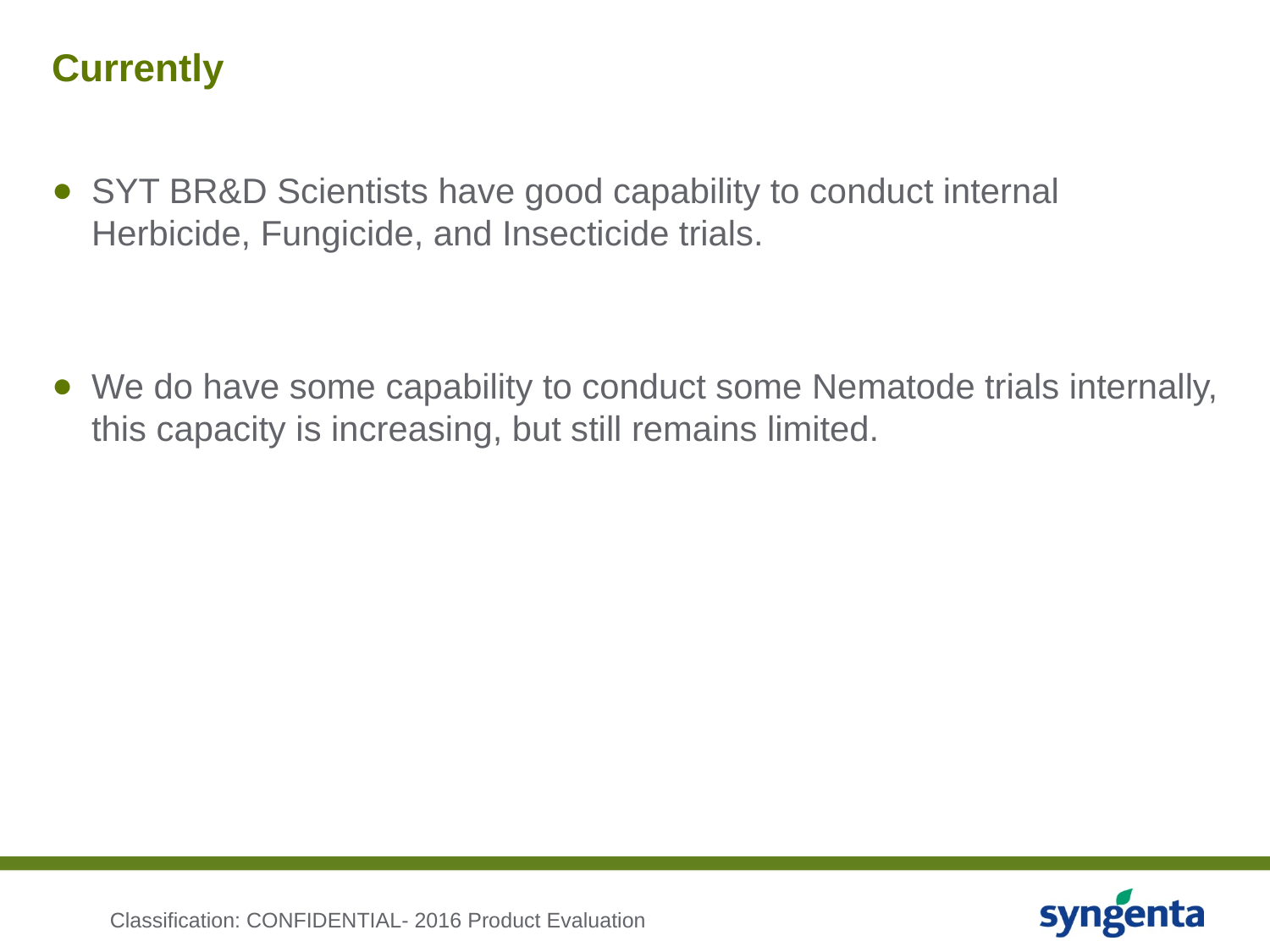

# Currently
SYT BR&D Scientists have good capability to conduct internal Herbicide, Fungicide, and Insecticide trials.

We do have some capability to conduct some Nematode trials internally, this capacity is increasing, but still remains limited.

Classification: CONFIDENTIAL- 2016 Product Evaluation